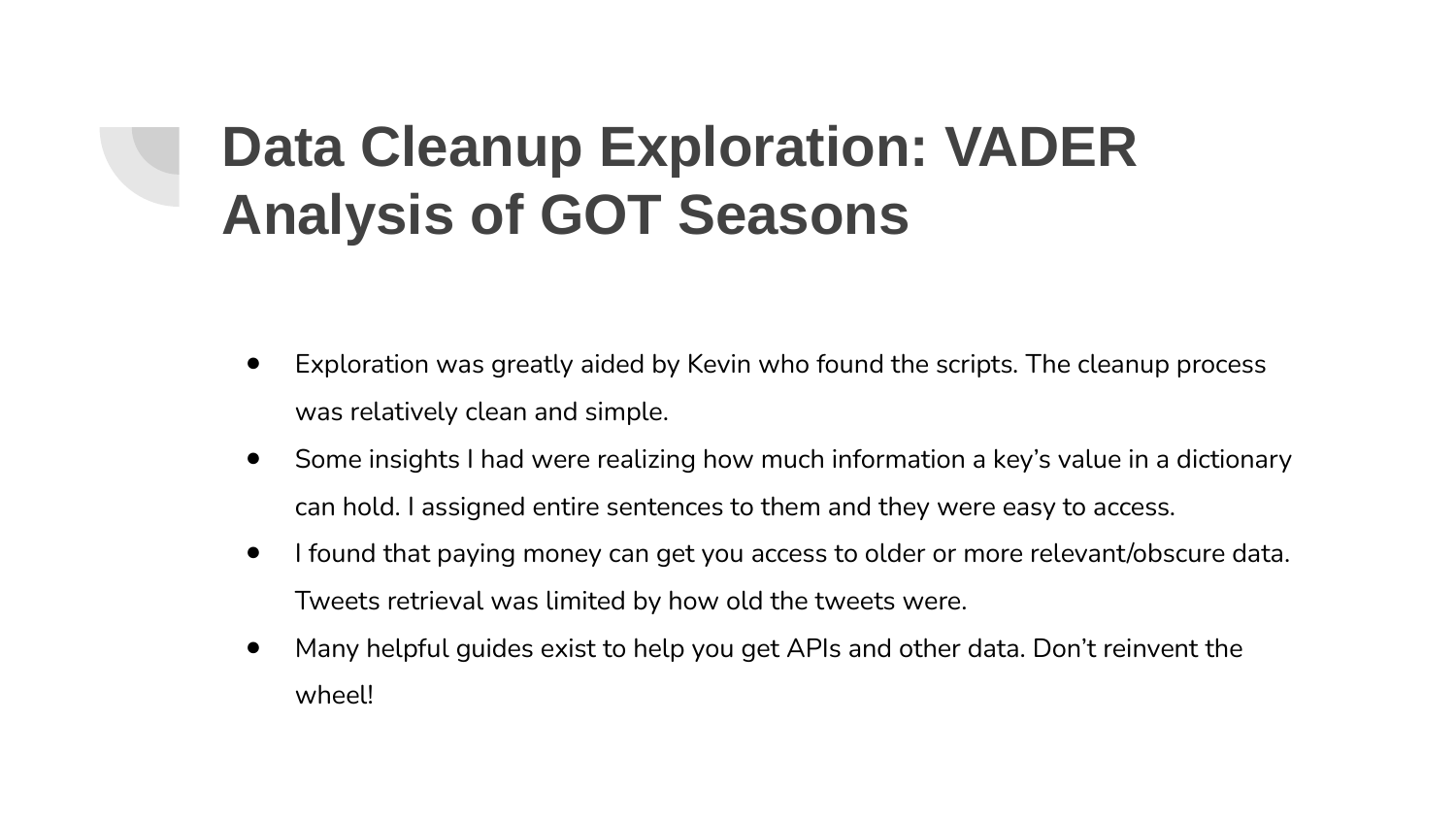

# Data Cleanup Exploration: VADER Analysis of GOT Seasons
Exploration was greatly aided by Kevin who found the scripts. The cleanup process was relatively clean and simple.
Some insights I had were realizing how much information a key’s value in a dictionary can hold. I assigned entire sentences to them and they were easy to access.
I found that paying money can get you access to older or more relevant/obscure data. Tweets retrieval was limited by how old the tweets were.
Many helpful guides exist to help you get APIs and other data. Don’t reinvent the wheel!